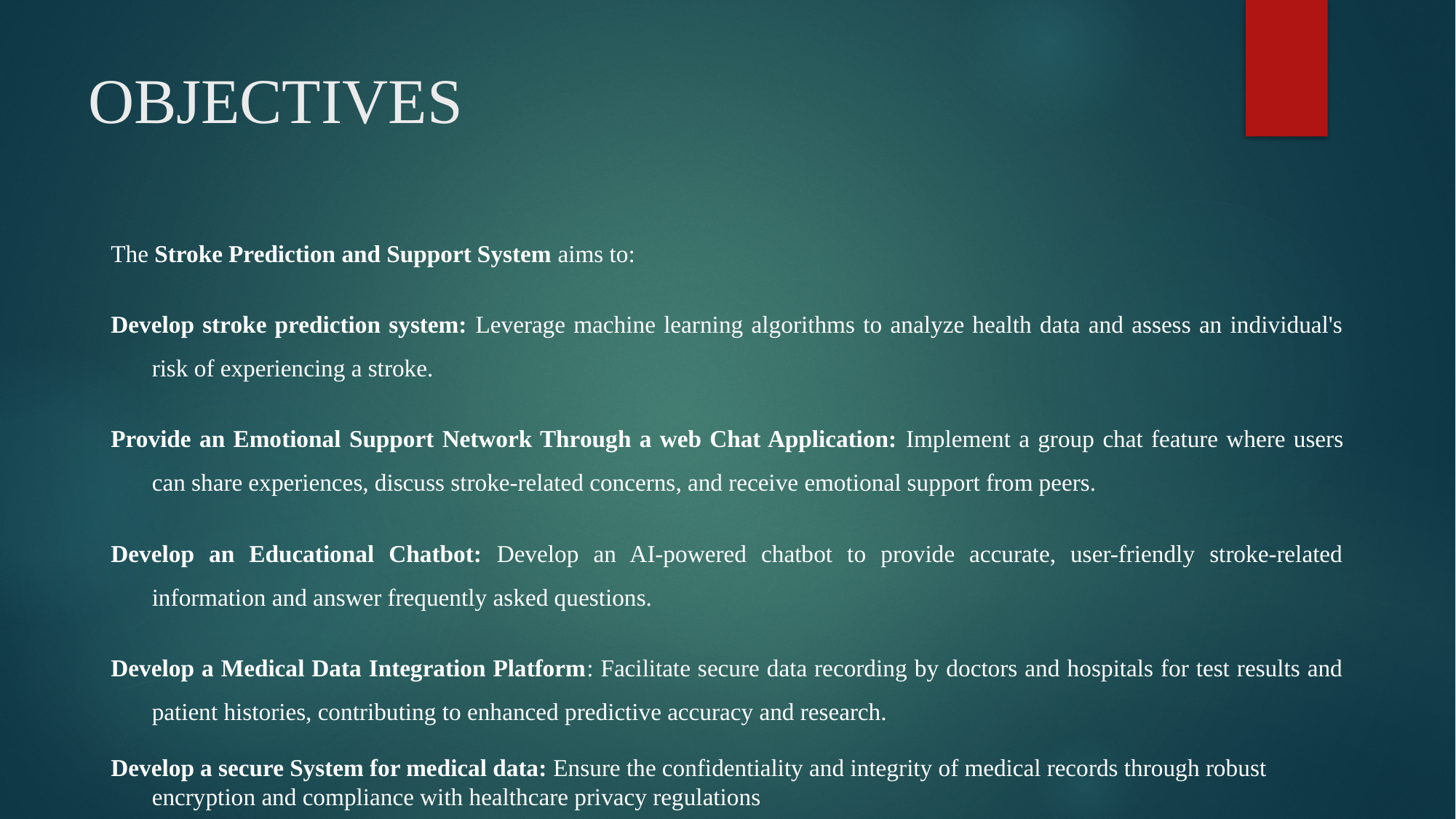

# OBJECTIVES
The Stroke Prediction and Support System aims to:
Develop stroke prediction system: Leverage machine learning algorithms to analyze health data and assess an individual's risk of experiencing a stroke.
Provide an Emotional Support Network Through a web Chat Application: Implement a group chat feature where users can share experiences, discuss stroke-related concerns, and receive emotional support from peers.
Develop an Educational Chatbot: Develop an AI-powered chatbot to provide accurate, user-friendly stroke-related information and answer frequently asked questions.
Develop a Medical Data Integration Platform: Facilitate secure data recording by doctors and hospitals for test results and patient histories, contributing to enhanced predictive accuracy and research.
Develop a secure System for medical data: Ensure the confidentiality and integrity of medical records through robust encryption and compliance with healthcare privacy regulations